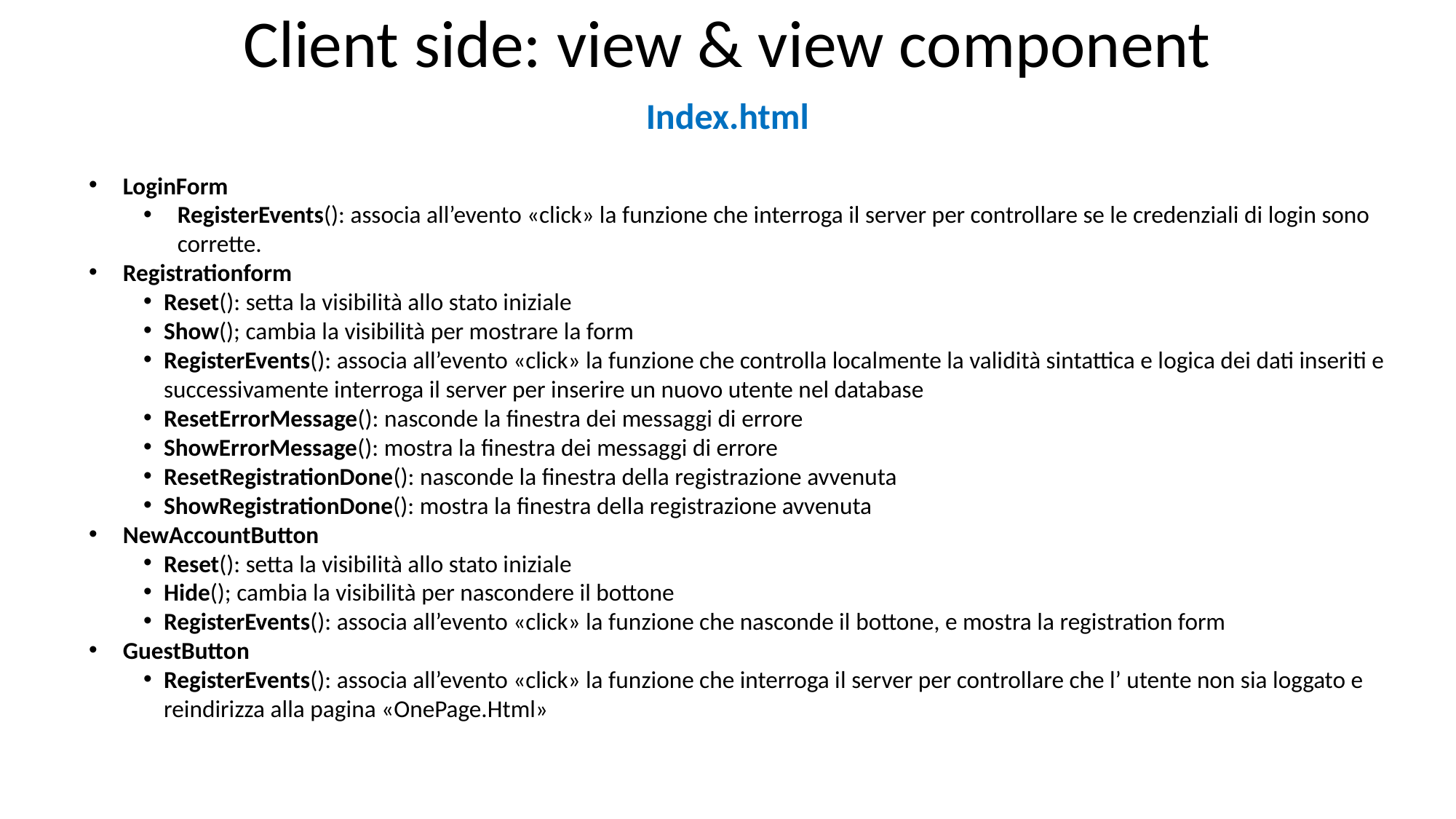

# Client side: view & view component
Index.html
LoginForm
RegisterEvents(): associa all’evento «click» la funzione che interroga il server per controllare se le credenziali di login sono corrette.
Registrationform
Reset(): setta la visibilità allo stato iniziale
Show(); cambia la visibilità per mostrare la form
RegisterEvents(): associa all’evento «click» la funzione che controlla localmente la validità sintattica e logica dei dati inseriti e successivamente interroga il server per inserire un nuovo utente nel database
ResetErrorMessage(): nasconde la finestra dei messaggi di errore
ShowErrorMessage(): mostra la finestra dei messaggi di errore
ResetRegistrationDone(): nasconde la finestra della registrazione avvenuta
ShowRegistrationDone(): mostra la finestra della registrazione avvenuta
NewAccountButton
Reset(): setta la visibilità allo stato iniziale
Hide(); cambia la visibilità per nascondere il bottone
RegisterEvents(): associa all’evento «click» la funzione che nasconde il bottone, e mostra la registration form
GuestButton
RegisterEvents(): associa all’evento «click» la funzione che interroga il server per controllare che l’ utente non sia loggato e reindirizza alla pagina «OnePage.Html»